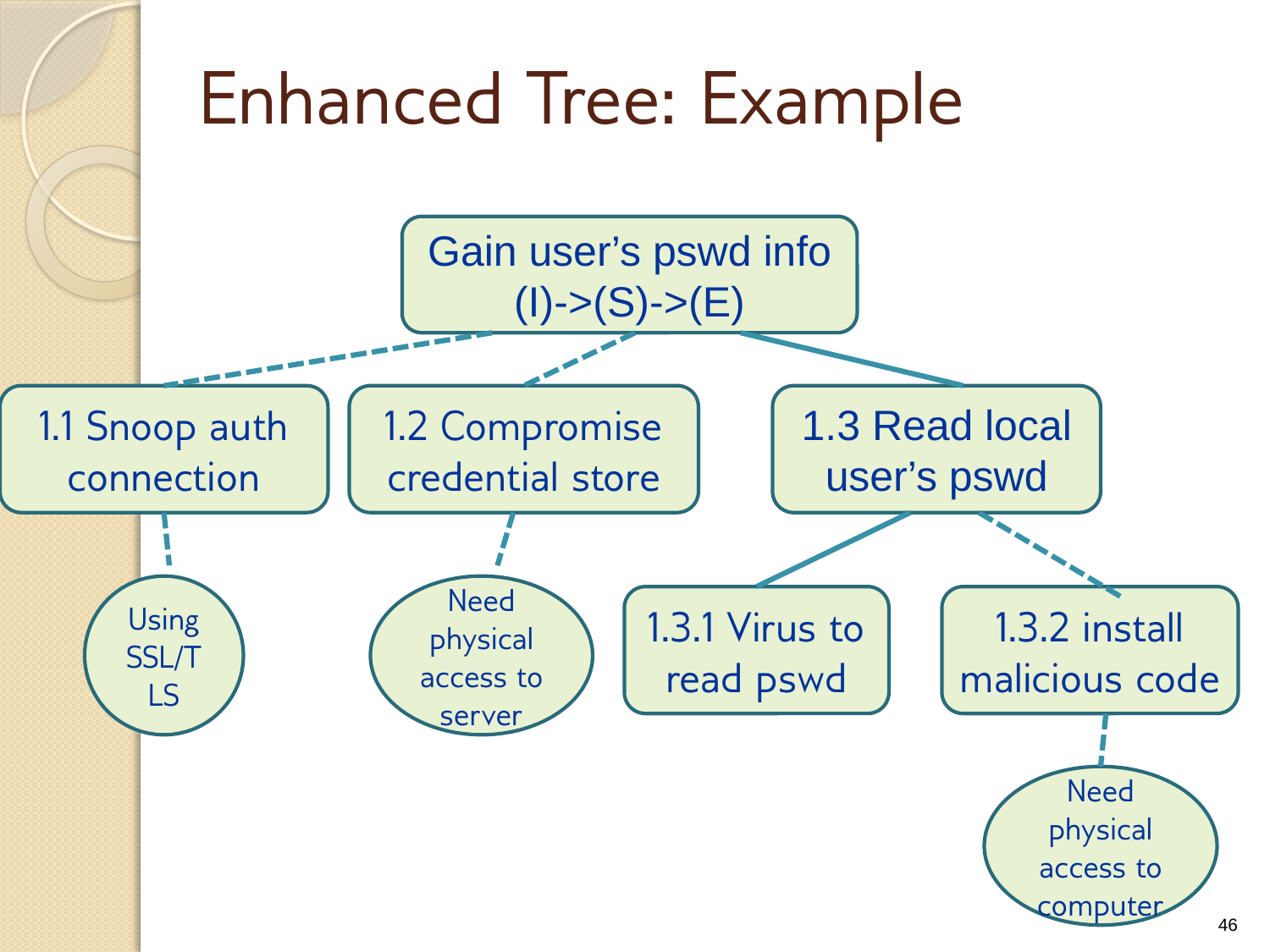

# Enhanced Tree: Example
Gain user’s pswd info (I)->(S)->(E)
1.1 Snoop auth connection
1.2 Compromise credential store
1.3 Read local user’s pswd
Using SSL/TLS
Need physical access to server
1.3.1 Virus to read pswd
1.3.2 install malicious code
Need physical access to computer
46